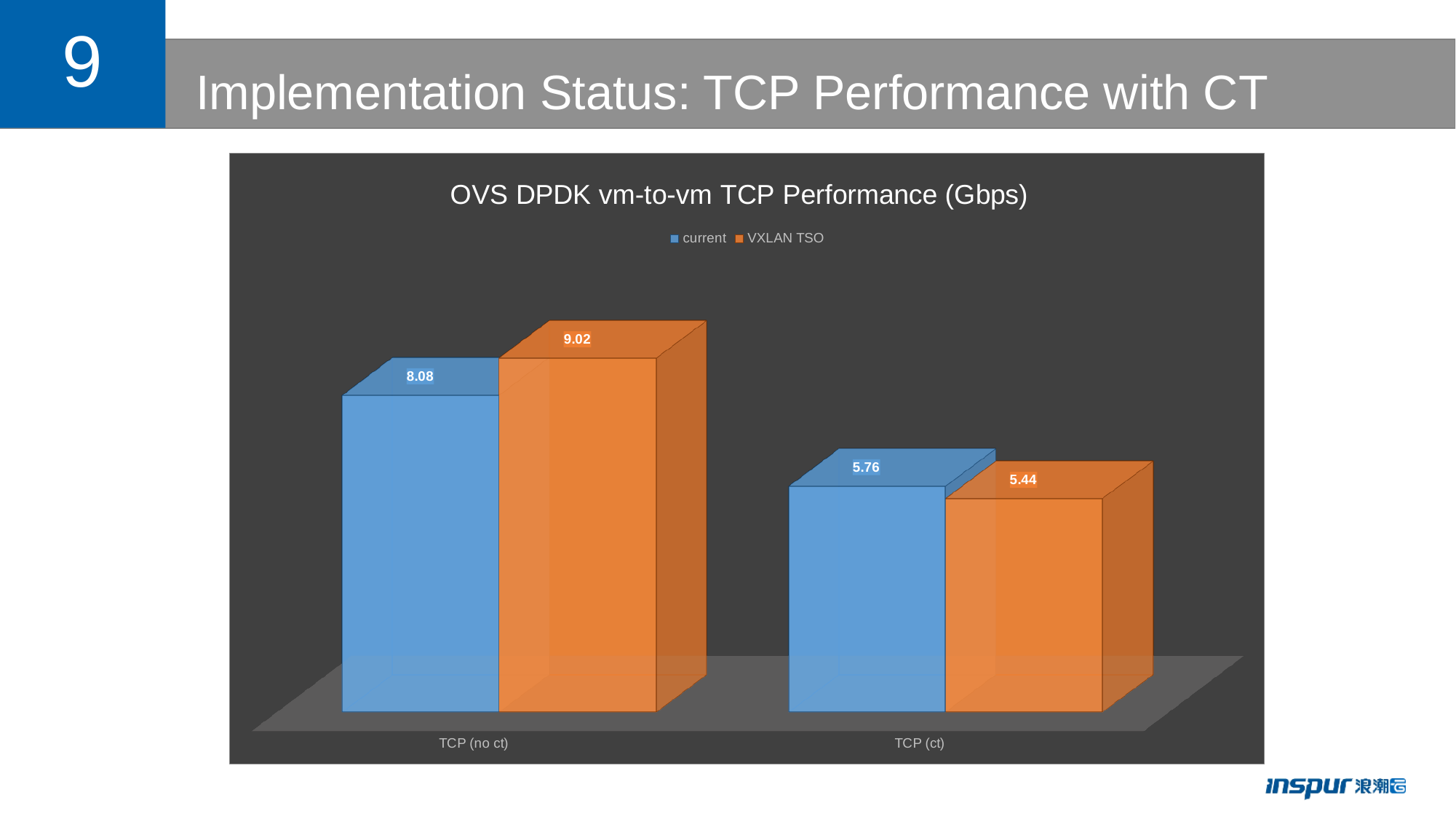

9
# Implementation Status: TCP Performance with CT

[unsupported chart]